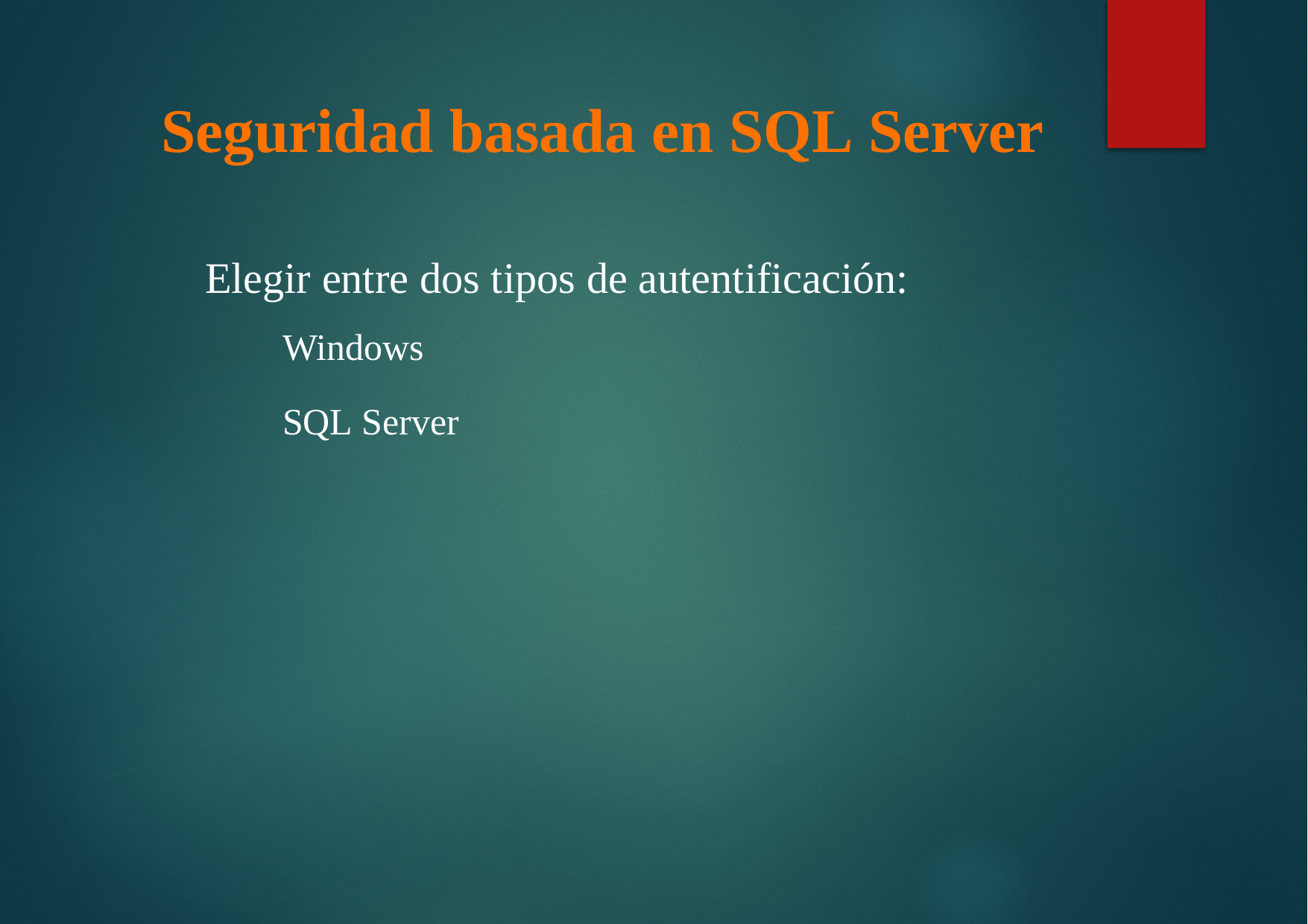

Seguridad basada en SQL Server
Elegir entre dos tipos de autentificación:
Windows

SQL Server